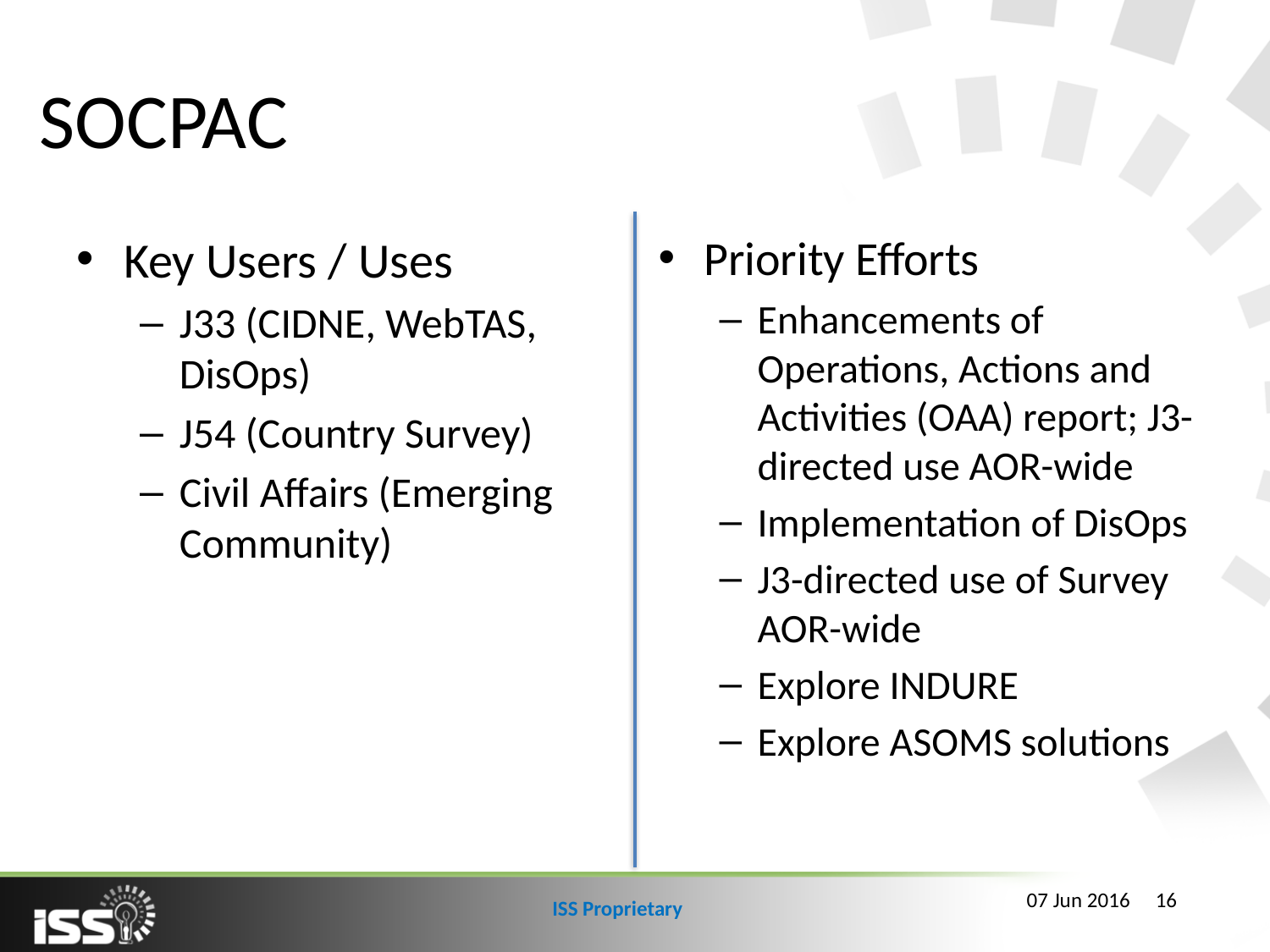

# SOCPAC
Key Users / Uses
J33 (CIDNE, WebTAS, DisOps)
J54 (Country Survey)
Civil Affairs (Emerging Community)
Priority Efforts
Enhancements of Operations, Actions and Activities (OAA) report; J3-directed use AOR-wide
Implementation of DisOps
J3-directed use of Survey AOR-wide
Explore INDURE
Explore ASOMS solutions
16
07 Jun 2016